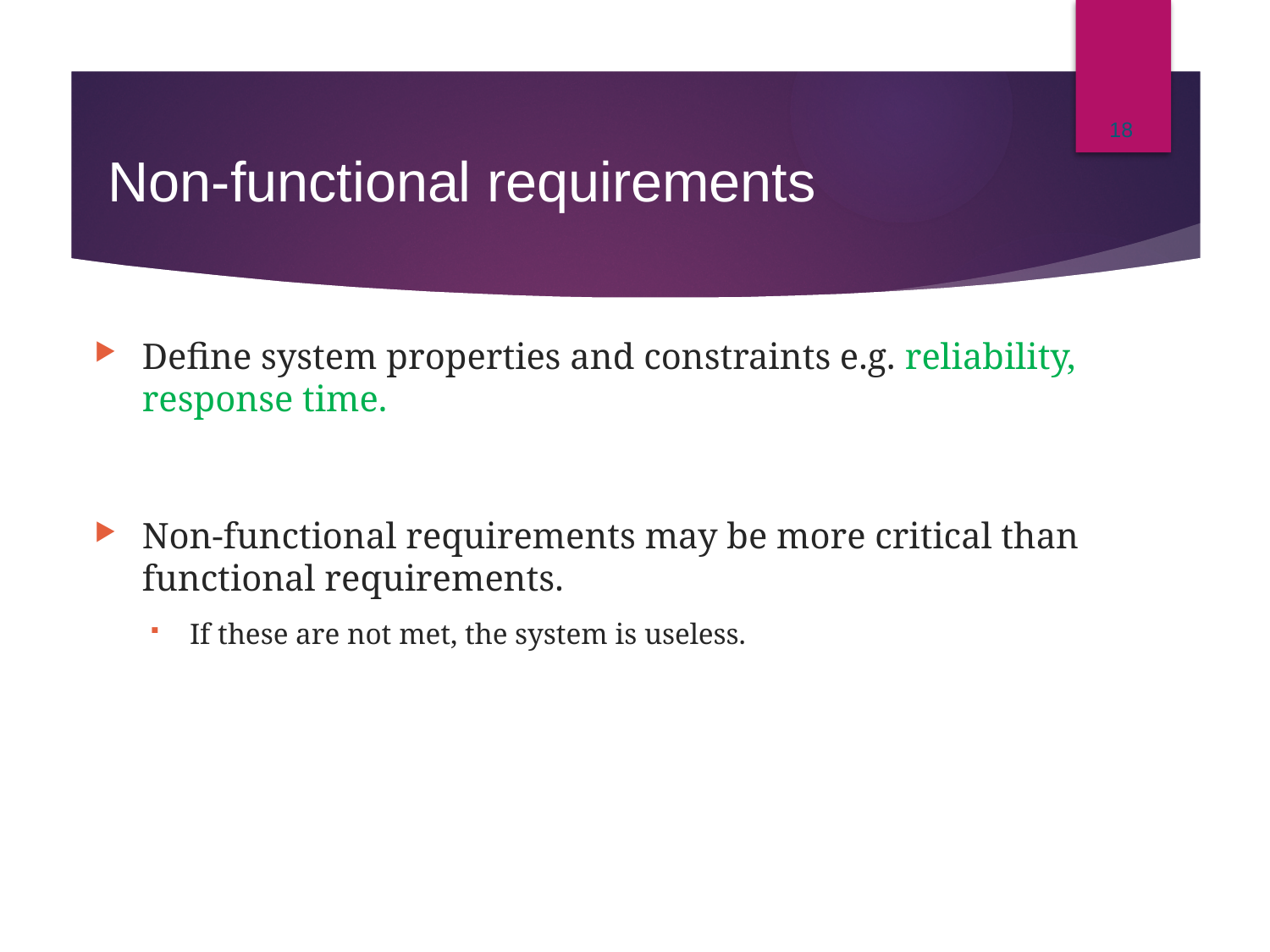

18
# Non-functional requirements
Define system properties and constraints e.g. reliability, response time.

Non-functional requirements may be more critical than functional requirements.
If these are not met, the system is useless.